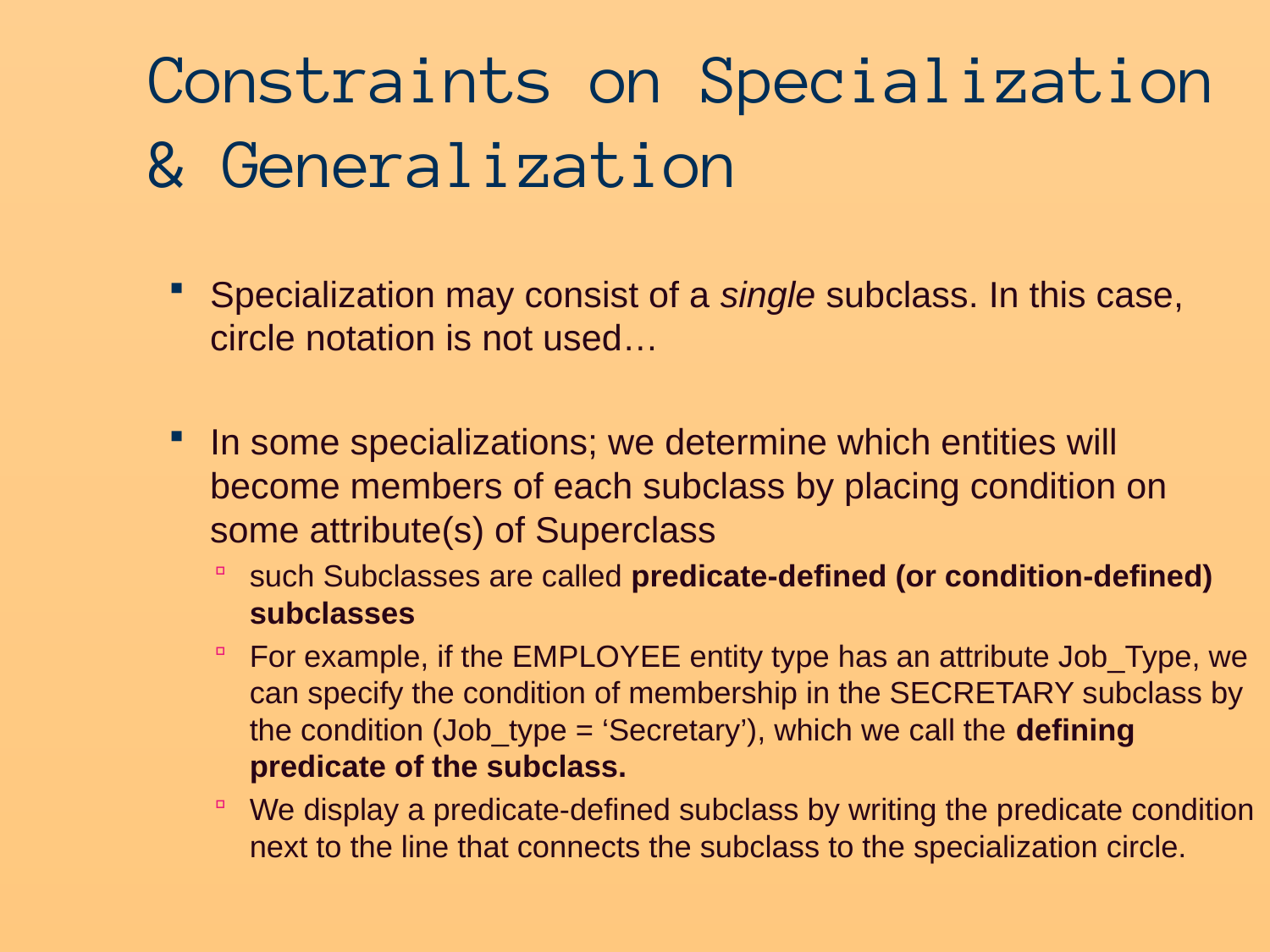

Constraints on Specialization & Generalization
Specialization may consist of a single subclass. In this case, circle notation is not used…

In some specializations; we determine which entities will become members of each subclass by placing condition on some attribute(s) of Superclass
such Subclasses are called predicate-defined (or condition-defined) subclasses
For example, if the EMPLOYEE entity type has an attribute Job_Type, we can specify the condition of membership in the SECRETARY subclass by the condition (Job_type = ‘Secretary’), which we call the defining predicate of the subclass.
We display a predicate-defined subclass by writing the predicate condition next to the line that connects the subclass to the specialization circle.